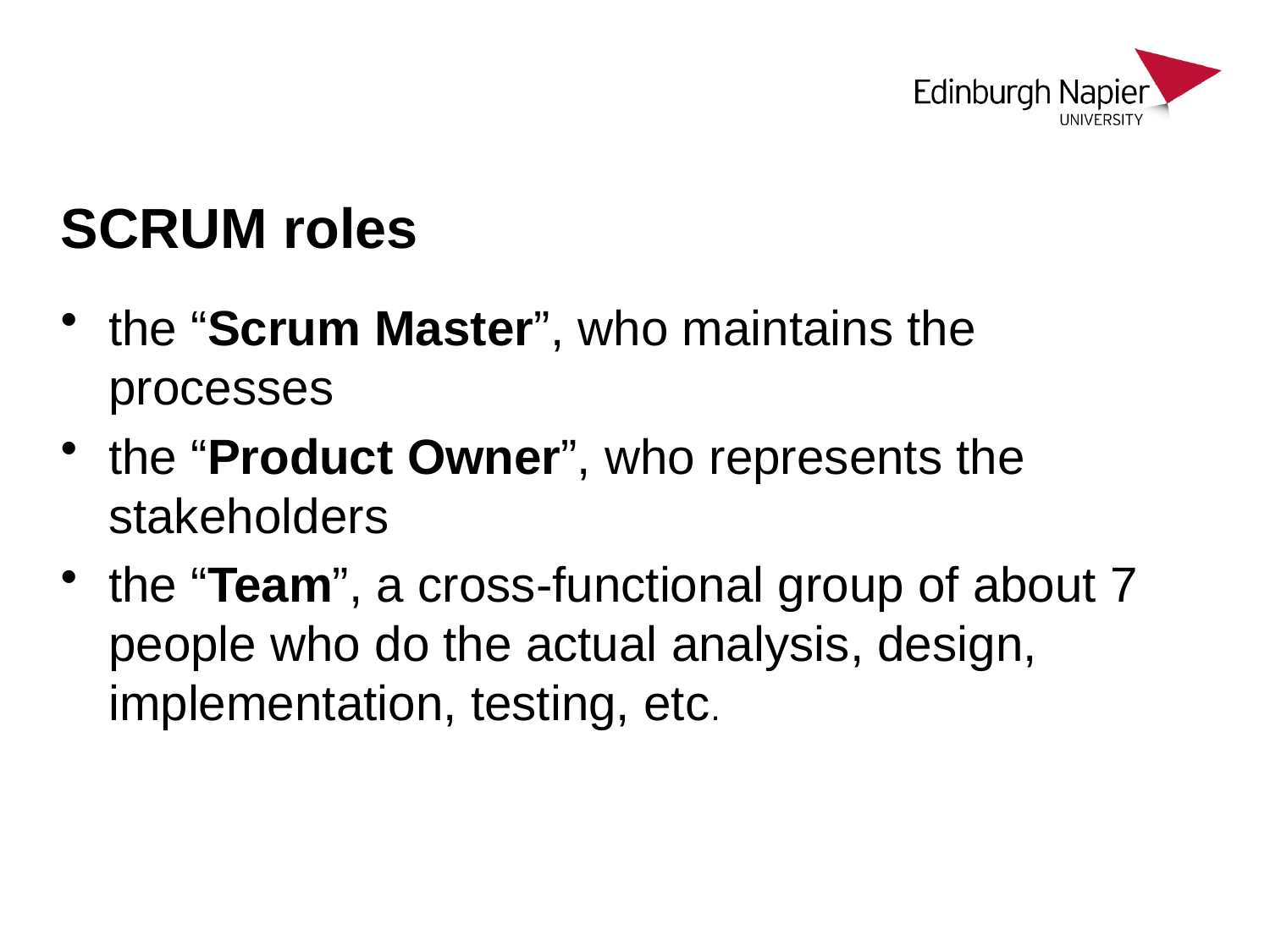

# SCRUM roles
the “Scrum Master”, who maintains the processes
the “Product Owner”, who represents the stakeholders
the “Team”, a cross-functional group of about 7 people who do the actual analysis, design, implementation, testing, etc.